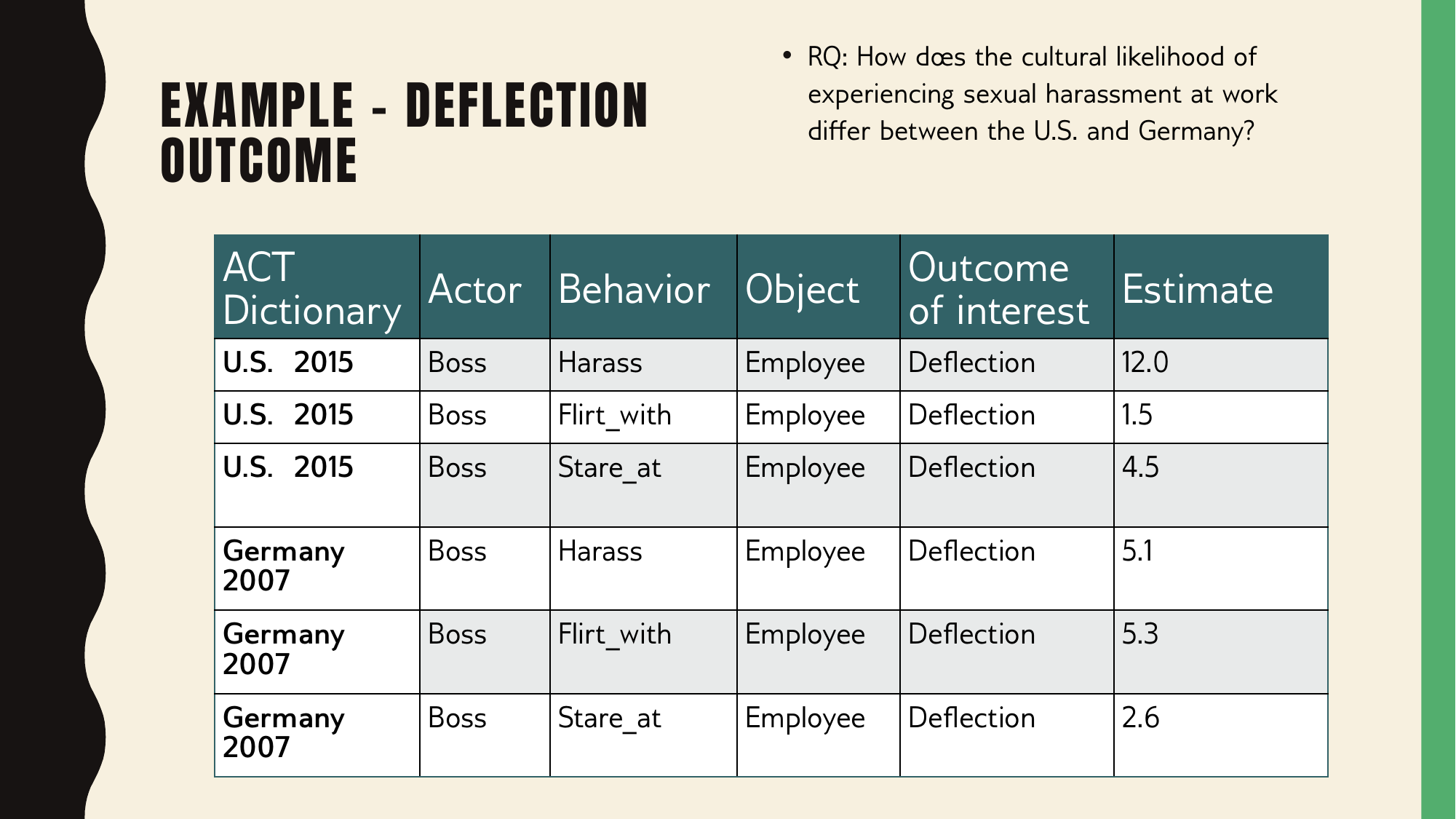

RQ: How does the cultural likelihood of experiencing sexual harassment at work differ between the U.S. and Germany?

# Example – Deflection Outcome
| ACT Dictionary | Actor | Behavior | Object | Outcome of interest | Estimate |
| --- | --- | --- | --- | --- | --- |
| U.S. 2015 | Boss | Harass | Employee | Deflection | 12.0 |
| U.S. 2015 | Boss | Flirt\_with | Employee | Deflection | 1.5 |
| U.S. 2015 | Boss | Stare\_at | Employee | Deflection | 4.5 |
| Germany 2007 | Boss | Harass | Employee | Deflection | 5.1 |
| Germany 2007 | Boss | Flirt\_with | Employee | Deflection | 5.3 |
| Germany 2007 | Boss | Stare\_at | Employee | Deflection | 2.6 |